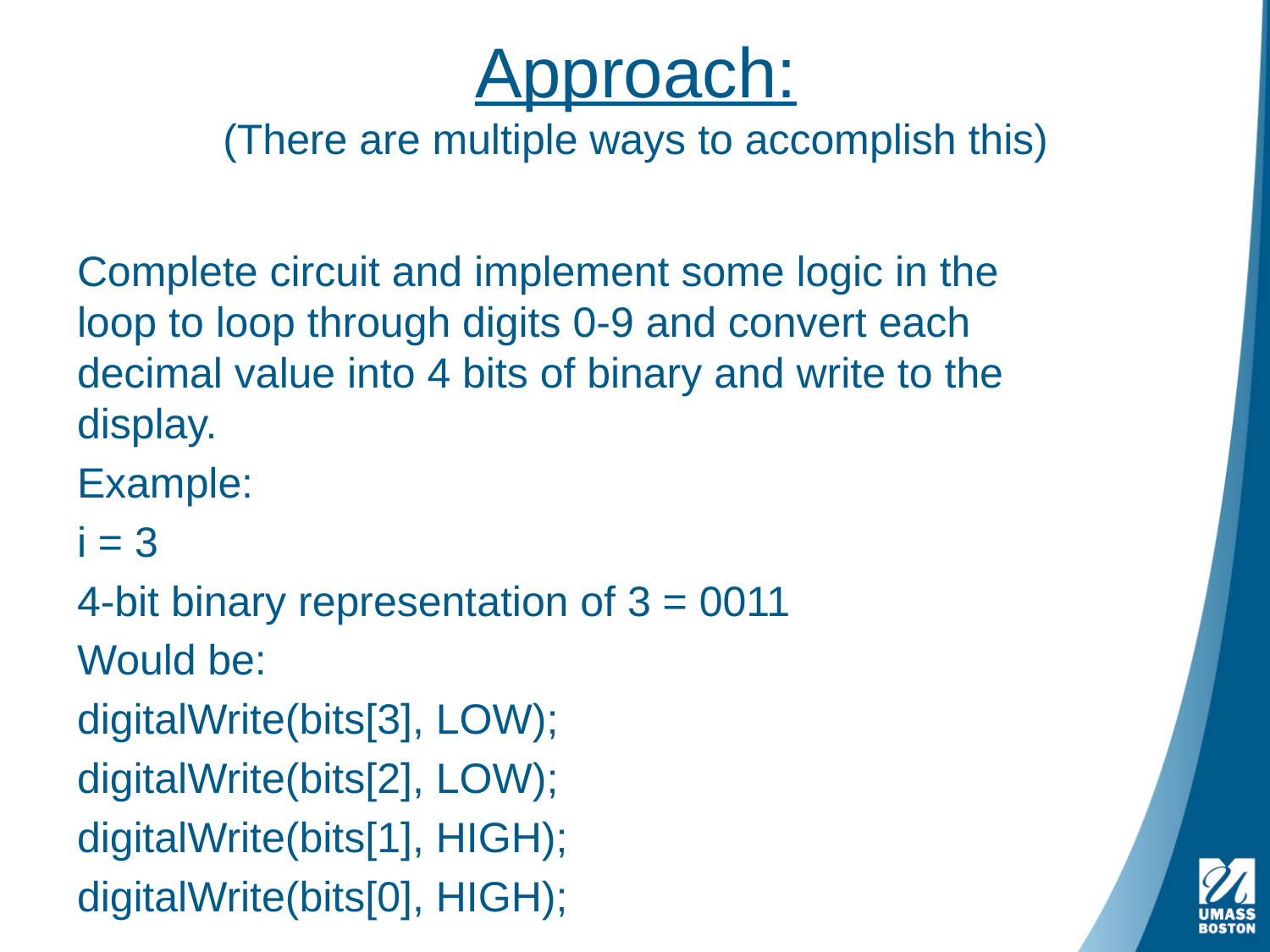

# Approach: (There are multiple ways to accomplish this)
Complete circuit and implement some logic in the loop to loop through digits 0-9 and convert each decimal value into 4 bits of binary and write to the display.
Example:
i = 3
4-bit binary representation of 3 = 0011
Would be:
digitalWrite(bits[3], LOW);
digitalWrite(bits[2], LOW);
digitalWrite(bits[1], HIGH);
digitalWrite(bits[0], HIGH);